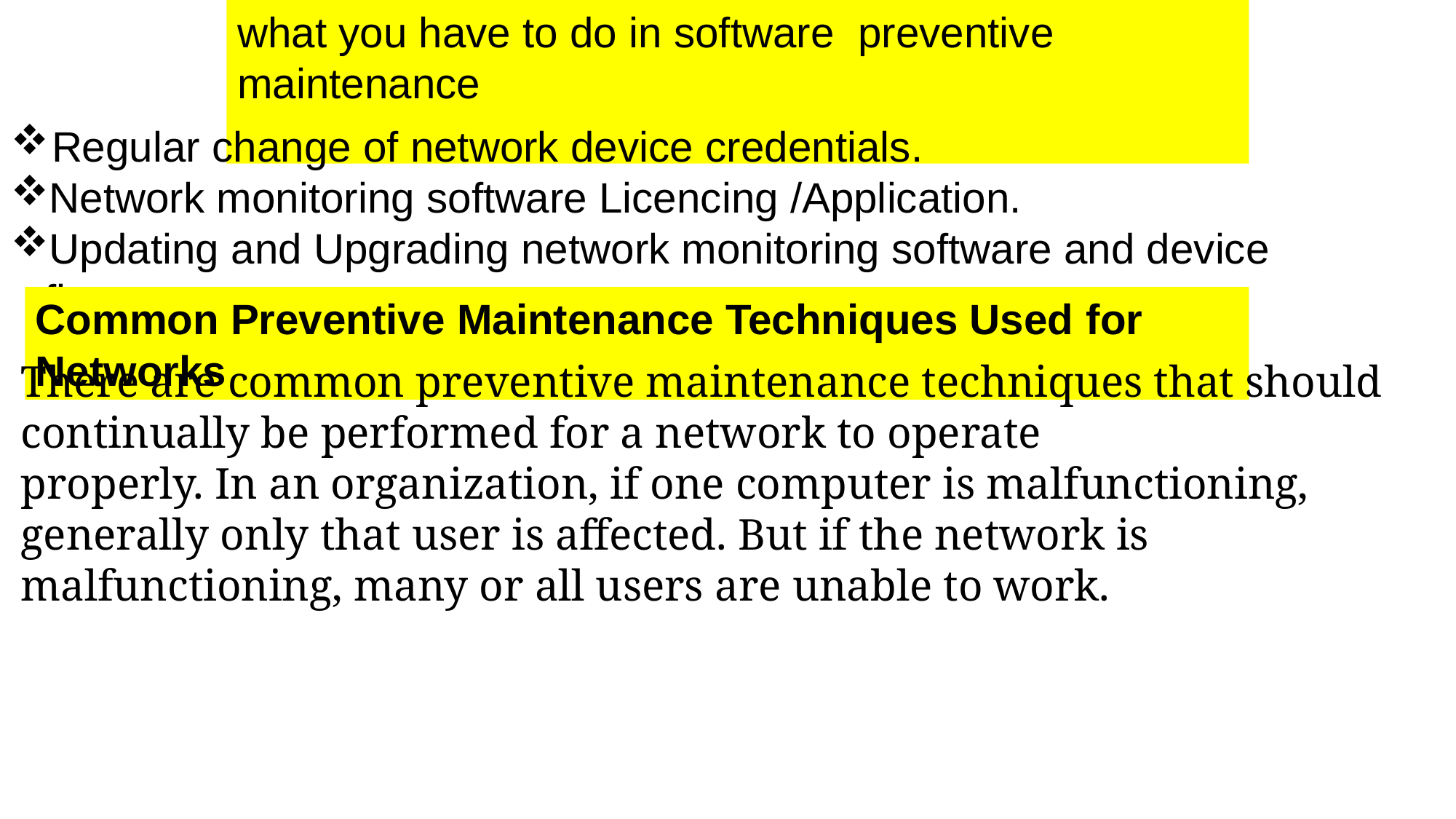

what you have to do in software  preventive maintenance

Regular change of network device credentials.
Network monitoring software Licencing /Application.
Updating and Upgrading network monitoring software and device firmware.

Common Preventive Maintenance Techniques Used for Networks
There are common preventive maintenance techniques that should continually be performed for a network to operate
properly. In an organization, if one computer is malfunctioning, generally only that user is affected. But if the network is malfunctioning, many or all users are unable to work.